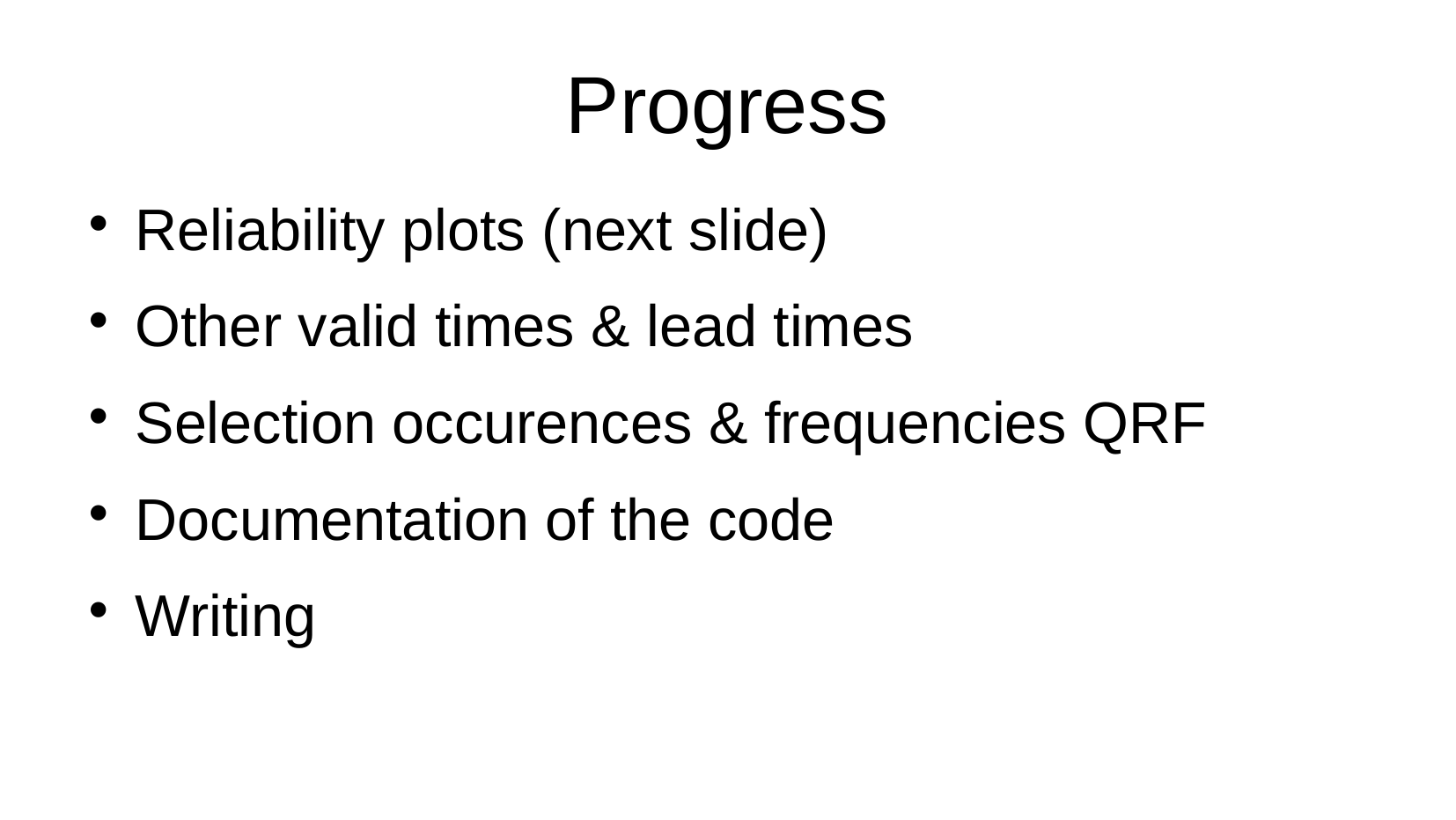

Progress
Reliability plots (next slide)
Other valid times & lead times
Selection occurences & frequencies QRF
Documentation of the code
Writing